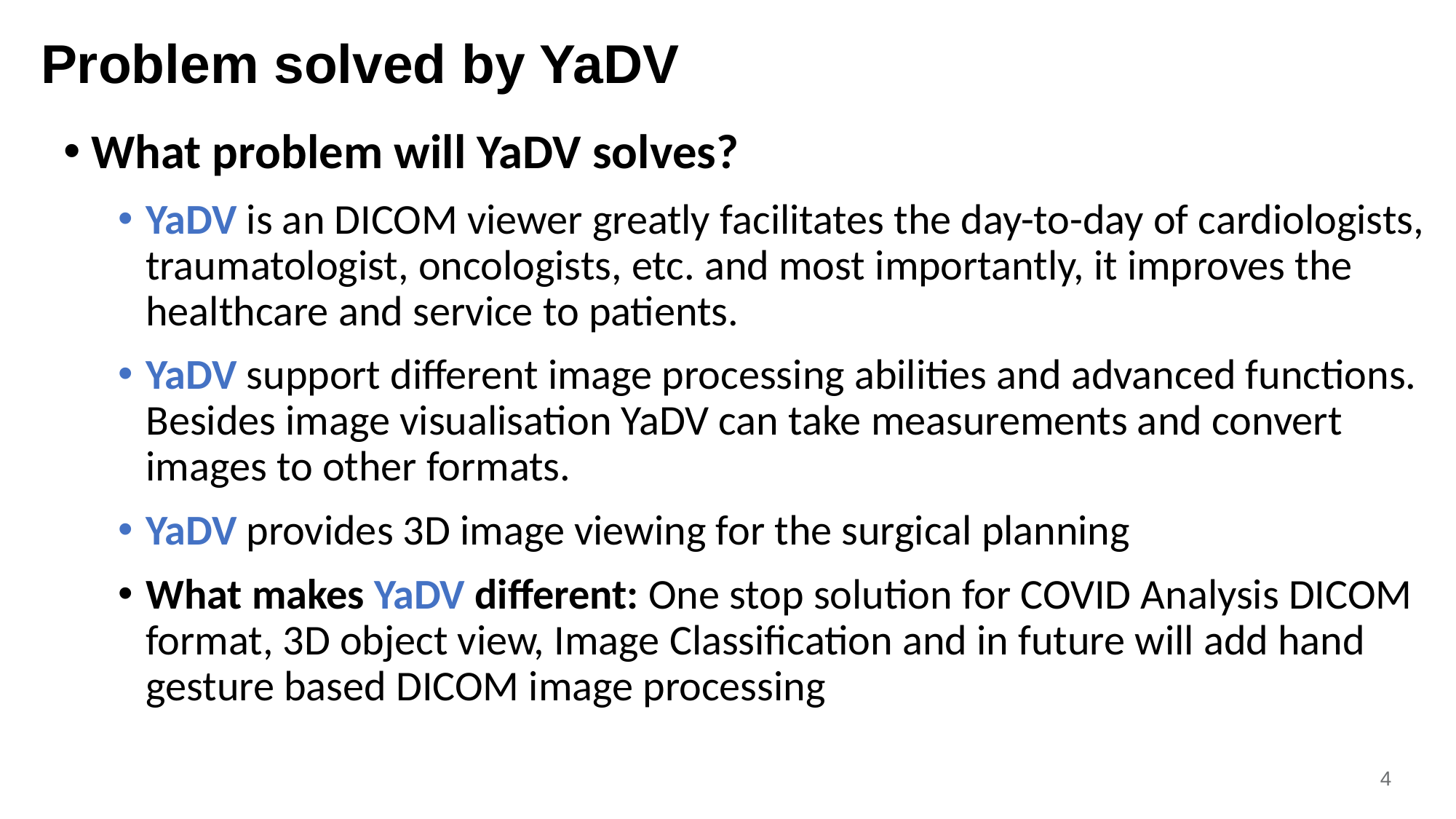

Problem solved by YaDV
What problem will YaDV solves?
YaDV is an DICOM viewer greatly facilitates the day-to-day of cardiologists, traumatologist, oncologists, etc. and most importantly, it improves the healthcare and service to patients.
YaDV support different image processing abilities and advanced functions. Besides image visualisation YaDV can take measurements and convert images to other formats.
YaDV provides 3D image viewing for the surgical planning
What makes YaDV different: One stop solution for COVID Analysis DICOM format, 3D object view, Image Classification and in future will add hand gesture based DICOM image processing
4